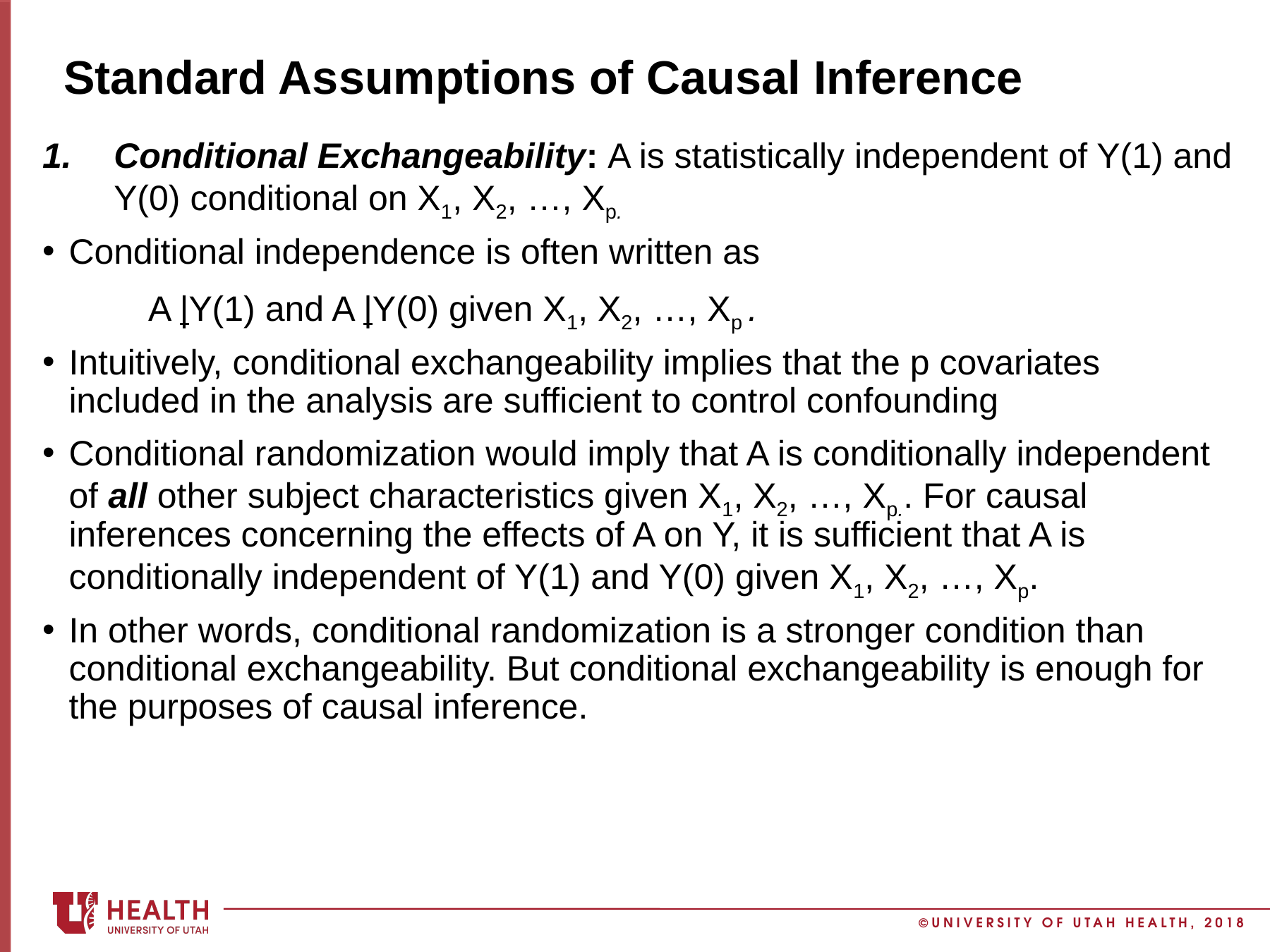

8
# Standard Assumptions of Causal Inference
Conditional Exchangeability: A is statistically independent of Y(1) and Y(0) conditional on X1, X2, …, Xp.
Conditional independence is often written as
	A |Y(1) and A |Y(0) given X1, X2, …, Xp .
Intuitively, conditional exchangeability implies that the p covariates included in the analysis are sufficient to control confounding
Conditional randomization would imply that A is conditionally independent of all other subject characteristics given X1, X2, …, Xp.. For causal inferences concerning the effects of A on Y, it is sufficient that A is conditionally independent of Y(1) and Y(0) given X1, X2, …, Xp.
In other words, conditional randomization is a stronger condition than conditional exchangeability. But conditional exchangeability is enough for the purposes of causal inference.